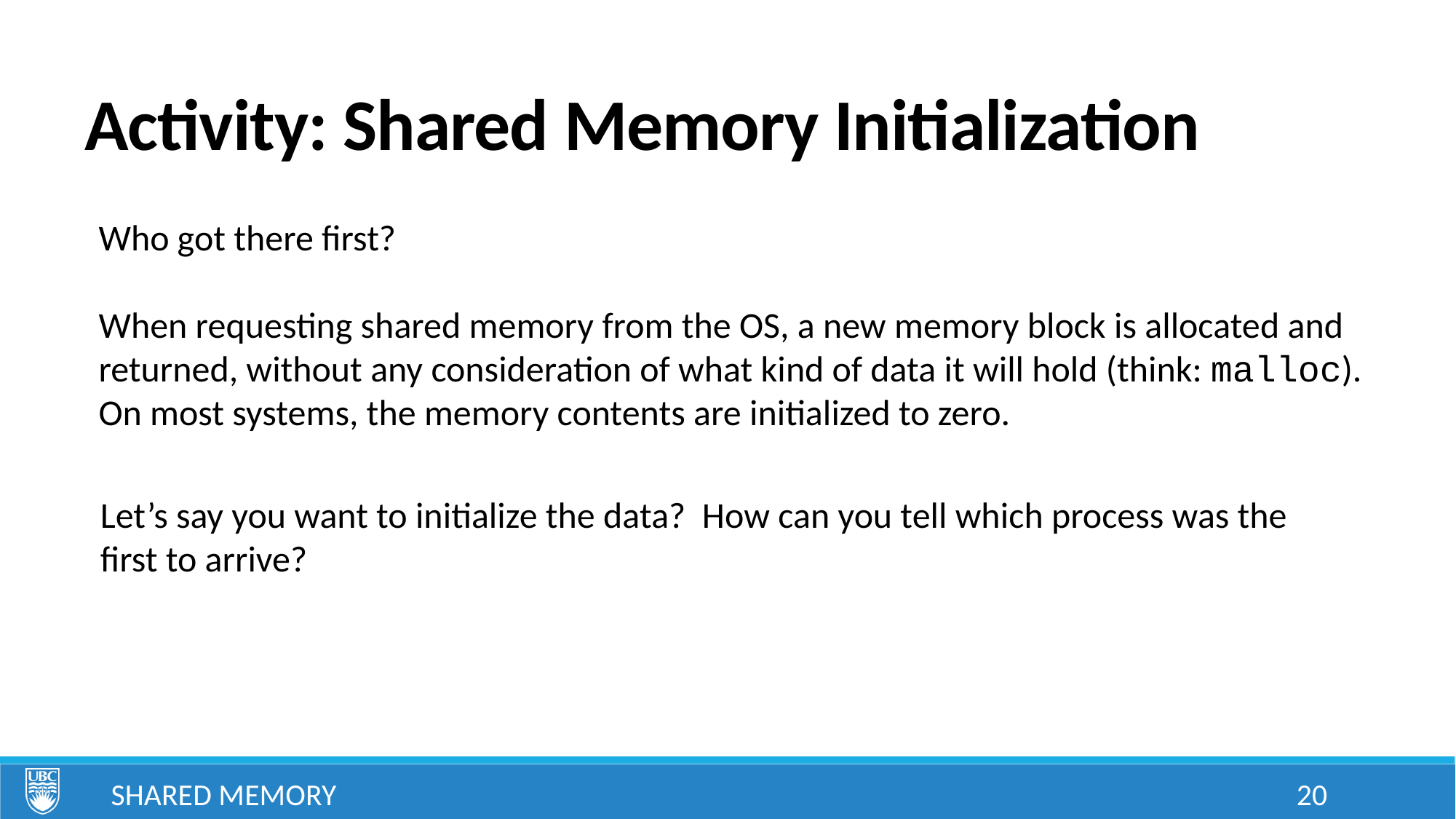

# Activity: Shared Memory Initialization
Who got there first?

When requesting shared memory from the OS, a new memory block is allocated and returned, without any consideration of what kind of data it will hold (think: malloc).  On most systems, the memory contents are initialized to zero.
Let’s say you want to initialize the data?  How can you tell which process was the first to arrive?
Shared Memory
20